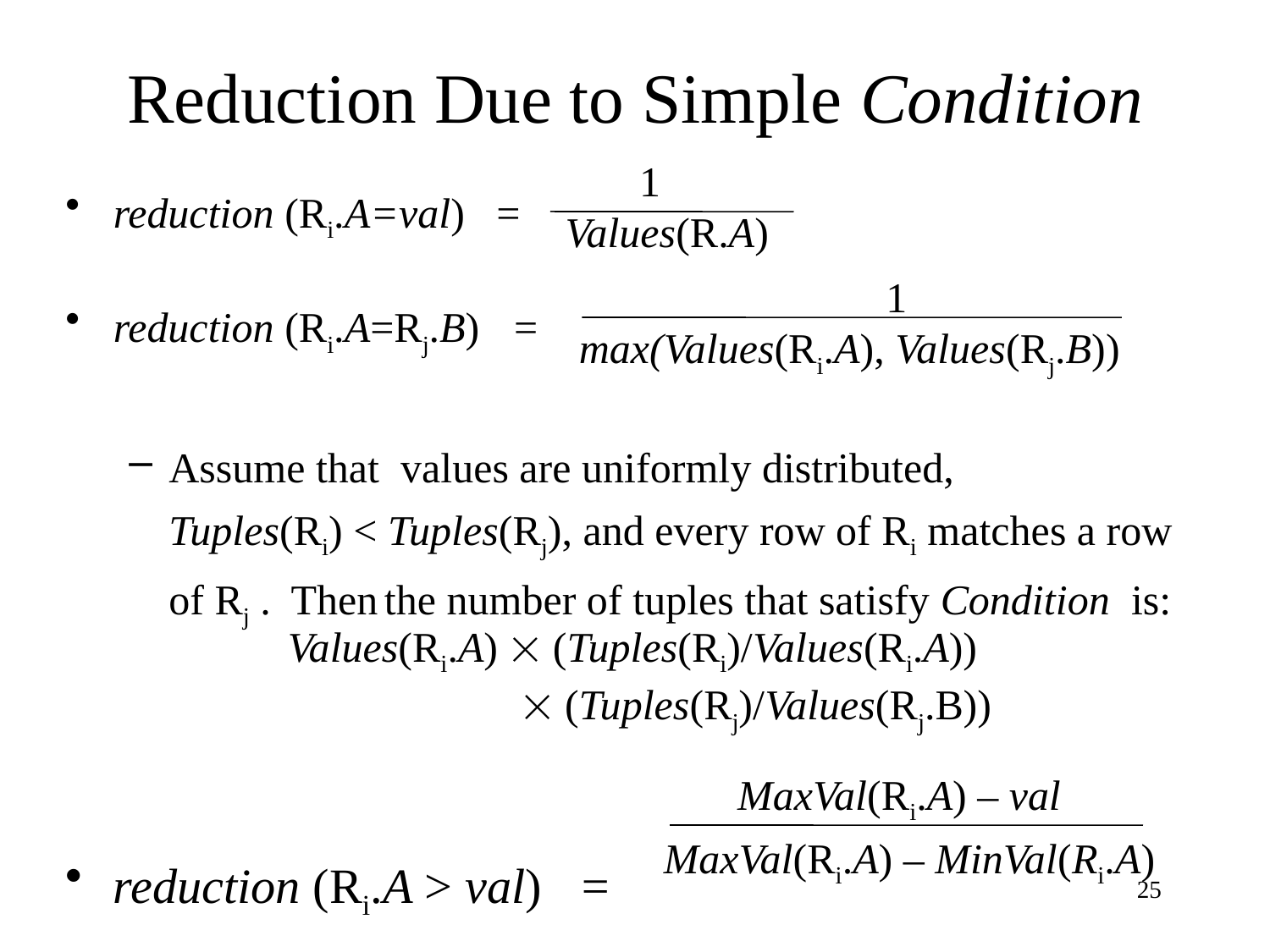

# Reduction Due to Simple Condition
       1
Values(R.A)

reduction (Ri.A=val)   =

reduction (Ri.A=Rj.B)   =

Assume that  values are uniformly distributed,              Tuples(Ri) < Tuples(Rj), and every row of Ri matches a row of Rj .  Then the number of tuples that satisfy Condition  is:

reduction (Ri.A > val)   =
                             1
max(Values(Ri.A), Values(Rj.B))

Values(Ri.A) × (Tuples(Ri)/Values(Ri.A))
                      × (Tuples(Rj)/Values(Rj.B))
       MaxVal(Ri.A) – val
MaxVal(Ri.A) – MinVal(Ri.A)

25